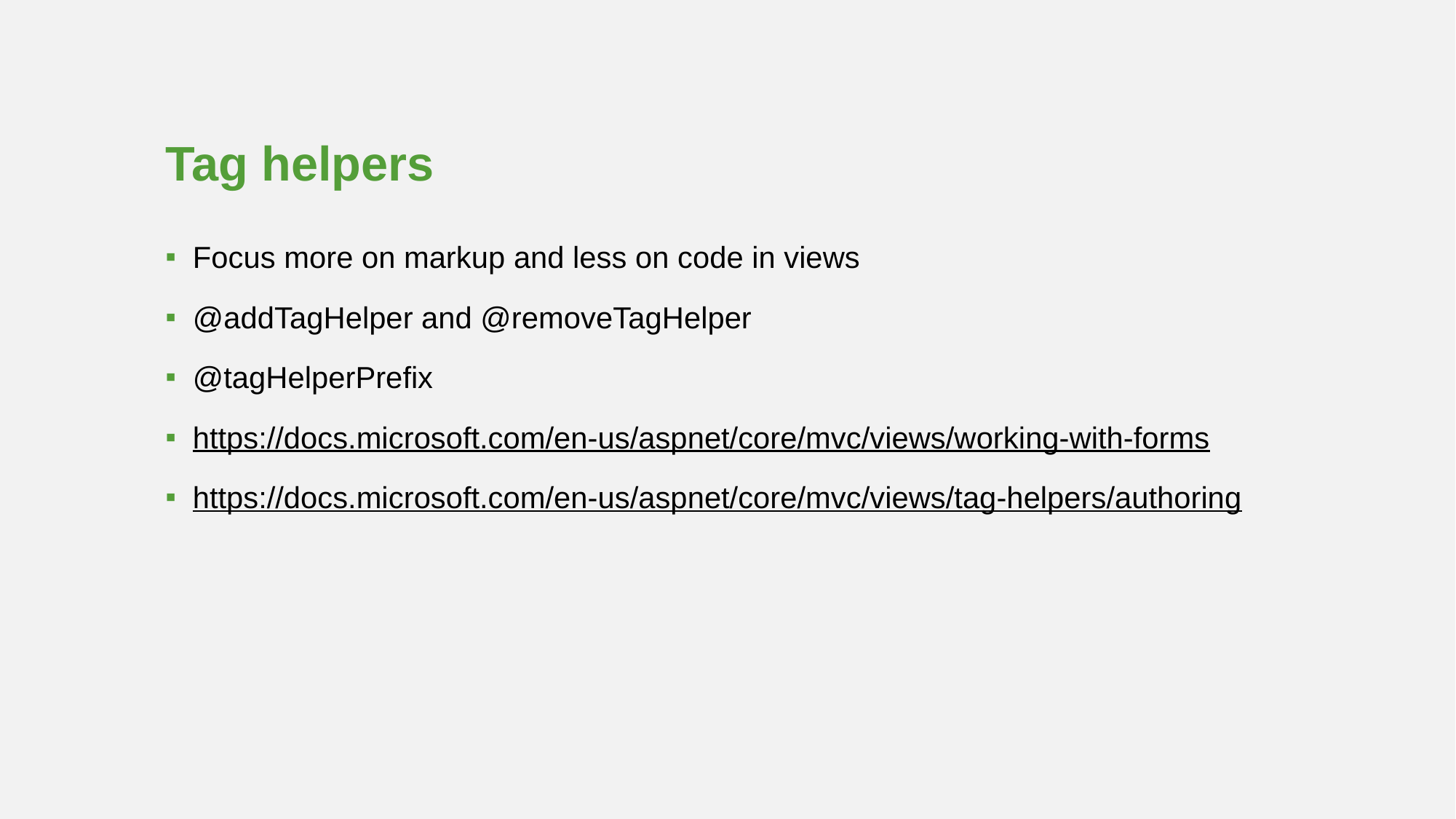

# Tag helpers
Focus more on markup and less on code in views
@addTagHelper and @removeTagHelper
@tagHelperPrefix
https://docs.microsoft.com/en-us/aspnet/core/mvc/views/working-with-forms
https://docs.microsoft.com/en-us/aspnet/core/mvc/views/tag-helpers/authoring